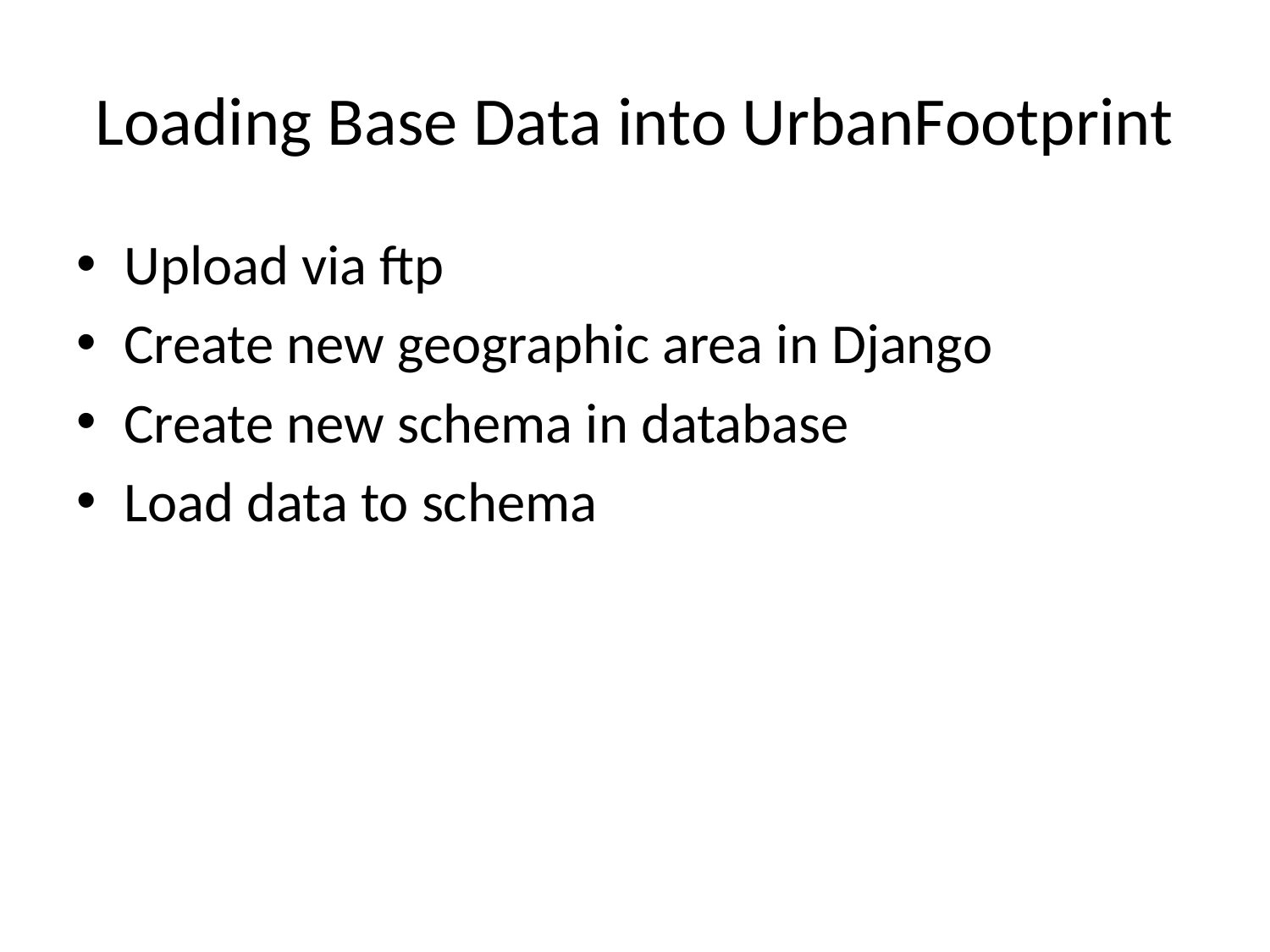

# Loading Base Data into UrbanFootprint
Upload via ftp
Create new geographic area in Django
Create new schema in database
Load data to schema